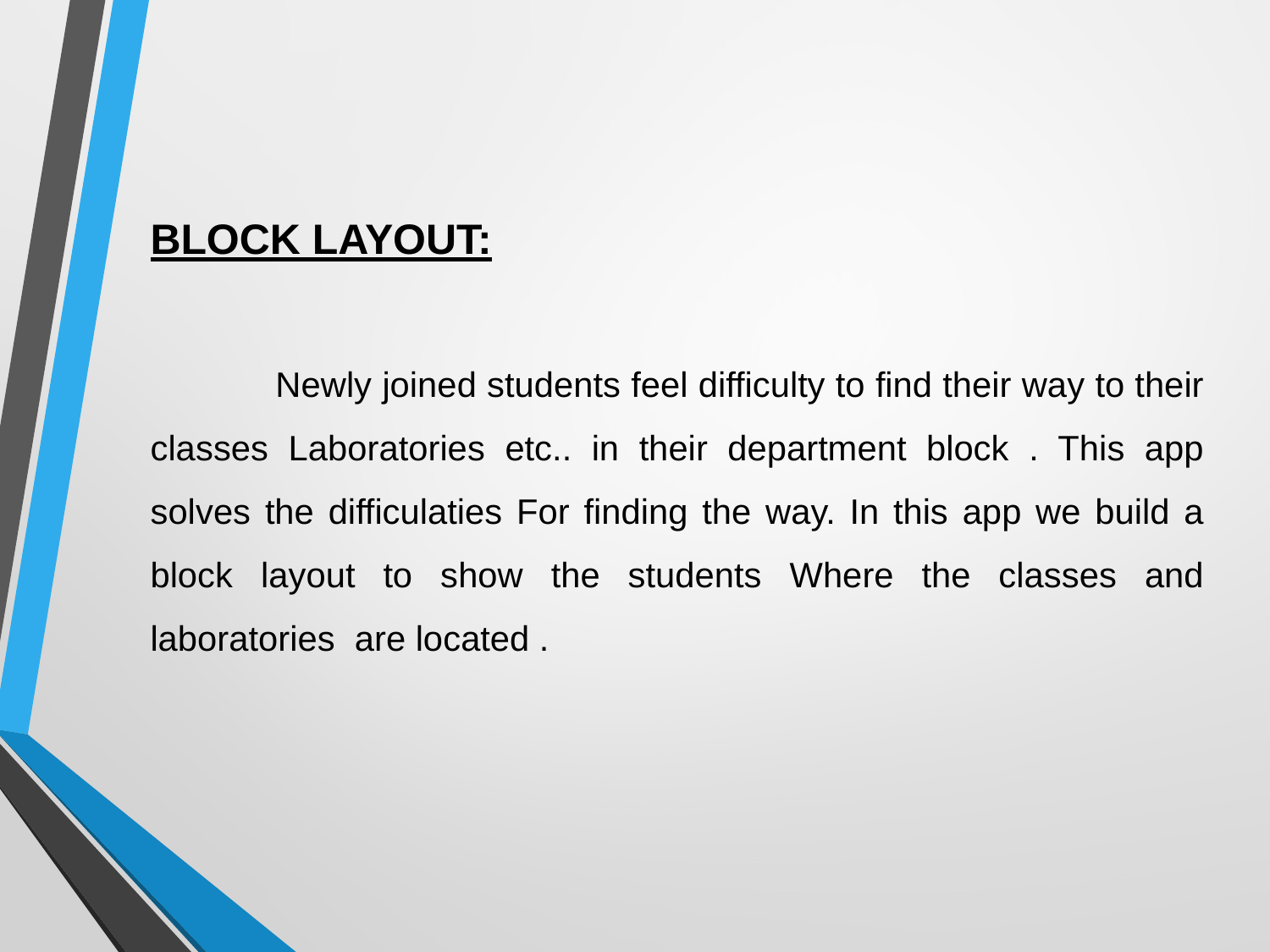

BLOCK LAYOUT:

            Newly joined students feel difficulty to find their way to their classes Laboratories etc.. in their department block . This app solves the difficulaties For finding the way. In this app we build a block layout to show the students Where the classes and laboratories  are located .